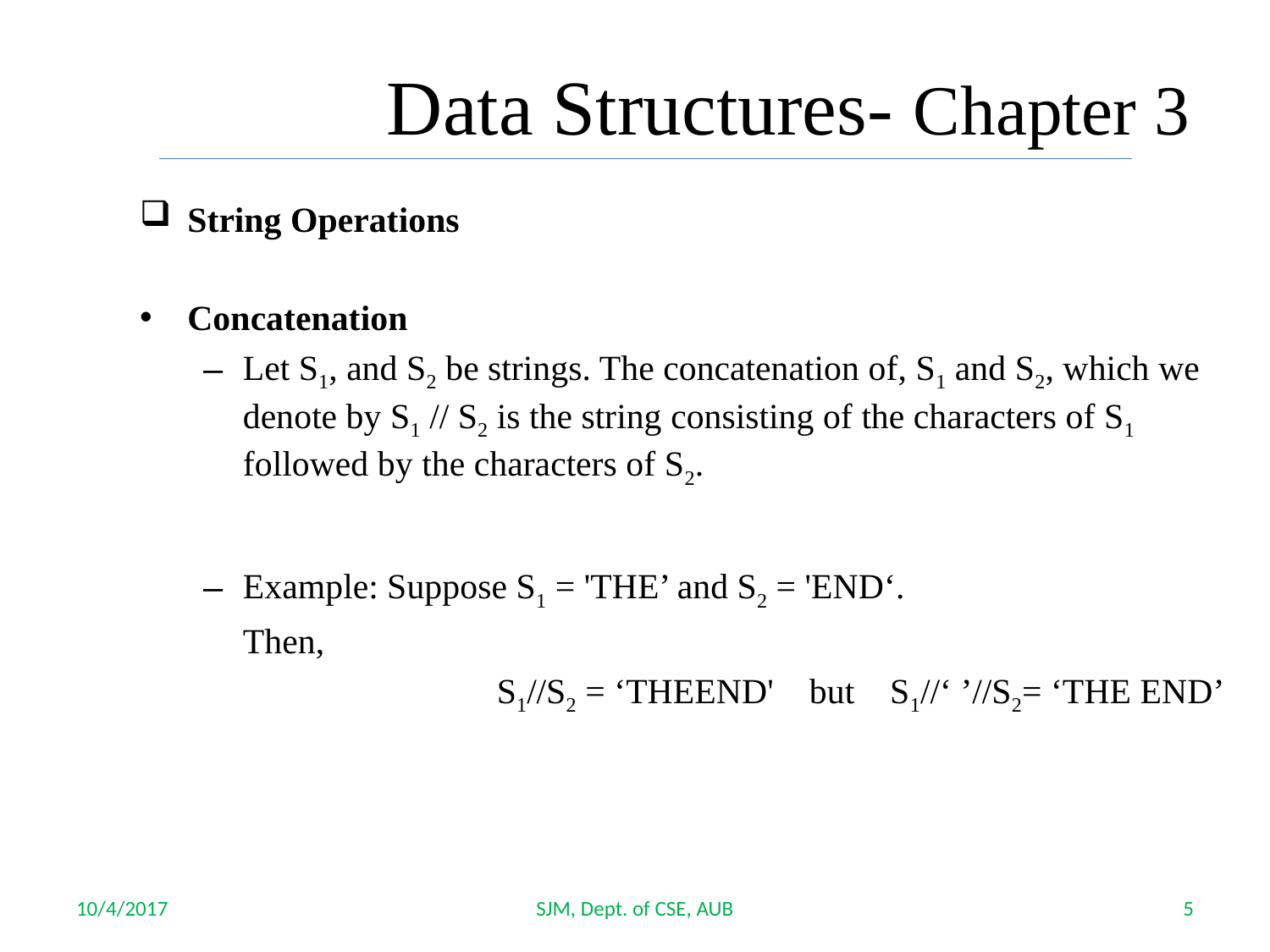

Data Structures- Chapter 3
String Operations

Concatenation
Let S1, and S2 be strings. The concatenation of, S1 and S2, which we denote by S1 // S2 is the string consisting of the characters of S1 followed by the characters of S2.

Example: Suppose S1 = 'THE’ and S2 = 'END‘.
	Then,
			S1//S2 = ‘THEEND'    but    S1//‘ ’//S2= ‘THE END’

10/4/2017
SJM, Dept. of CSE, AUB
5